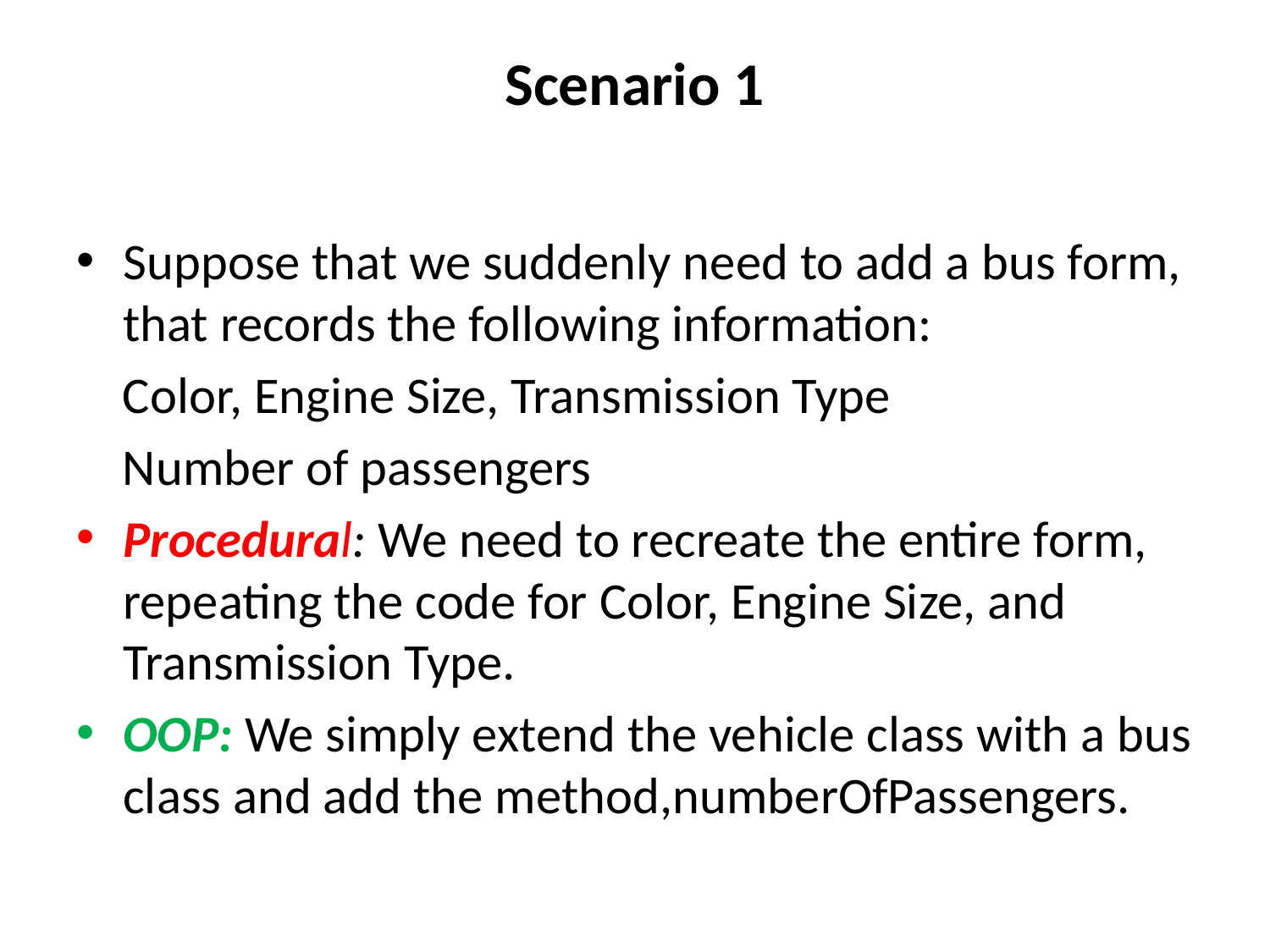

# Scenario 1
Suppose that we suddenly need to add a bus form, that records the following information:
    Color, Engine Size, Transmission Type
    Number of passengers
Procedural: We need to recreate the entire form, repeating the code for Color, Engine Size, and Transmission Type.
OOP: We simply extend the vehicle class with a bus class and add the method,numberOfPassengers.